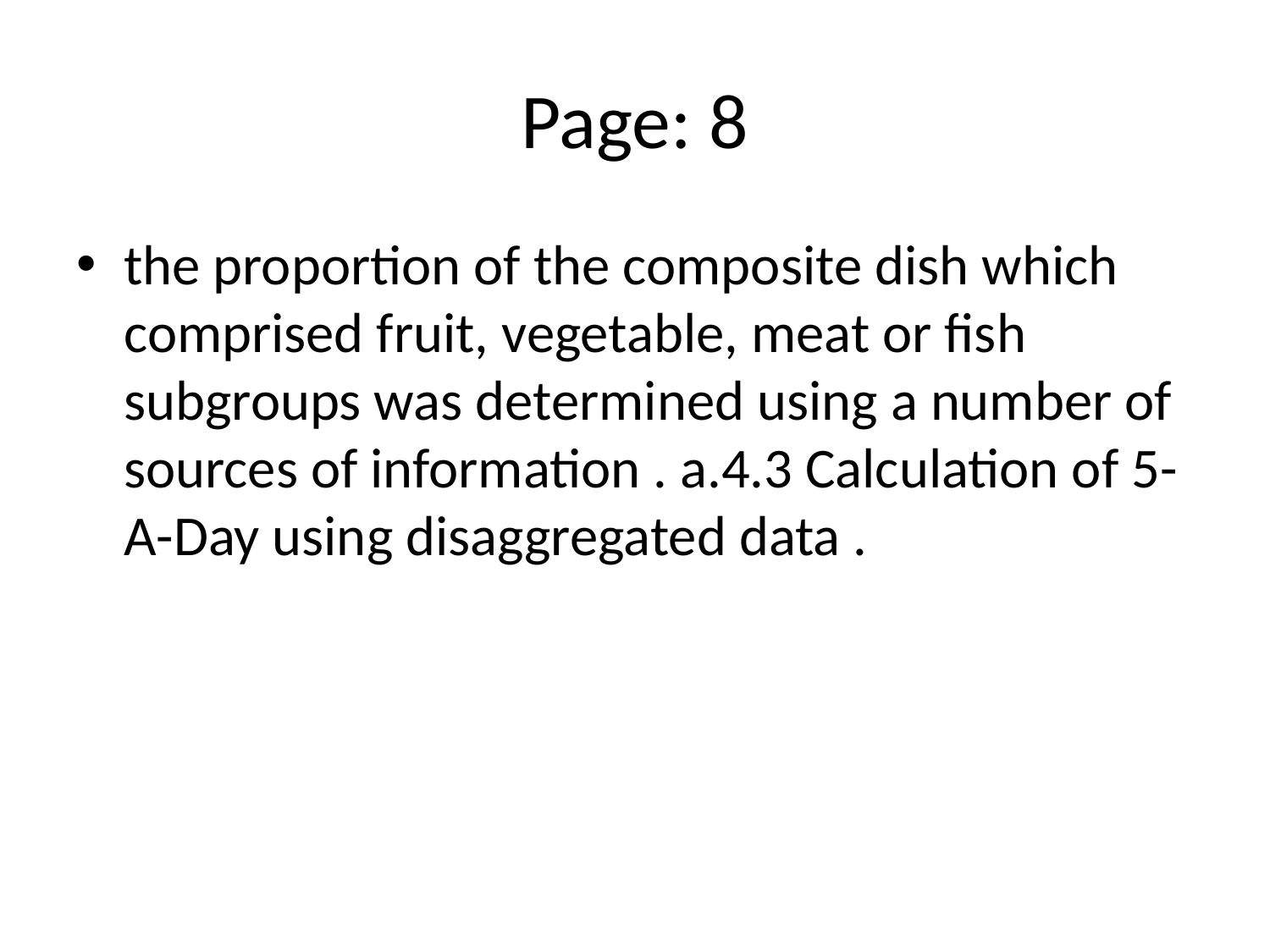

# Page: 8
the proportion of the composite dish which comprised fruit, vegetable, meat or fish subgroups was determined using a number of sources of information . a.4.3 Calculation of 5-A-Day using disaggregated data .